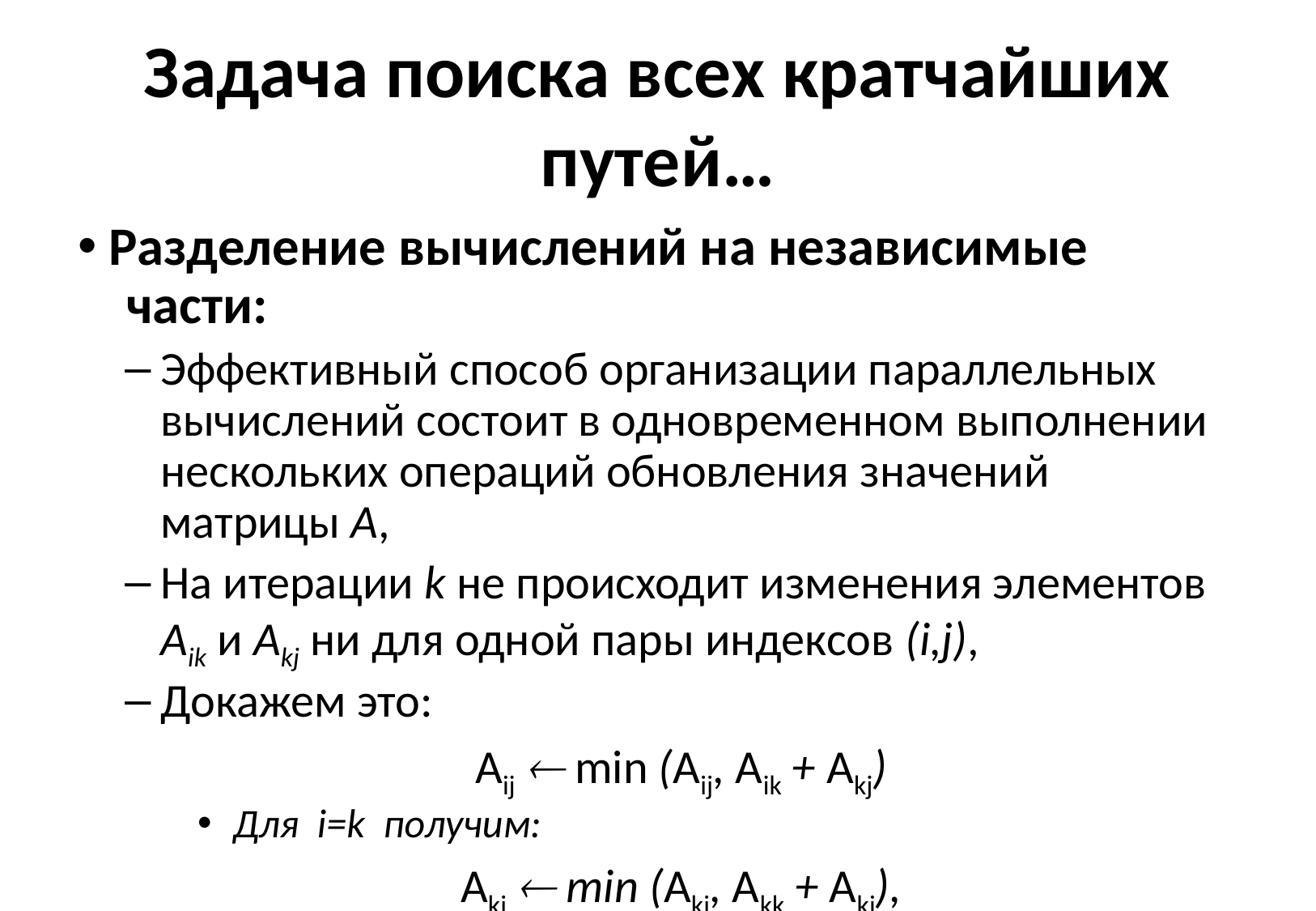

# Задача поиска всех кратчайших путей…
 Разделение вычислений на независимые
    части:
Эффективный способ организации параллельных вычислений состоит в одновременном выполнении нескольких операций обновления значений матрицы A,
На итерации k не происходит изменения элементов
Aik и Akj ни для одной пары индексов (i,j),
Докажем это:
Aij ← min (Aij, Aik + Akj)
Для  i=k  получим:
Akj ← min (Akj, Akk + Akj),
   но тогда значение Akj не изменится, т.к. Akk=0
Аналогично для j=k